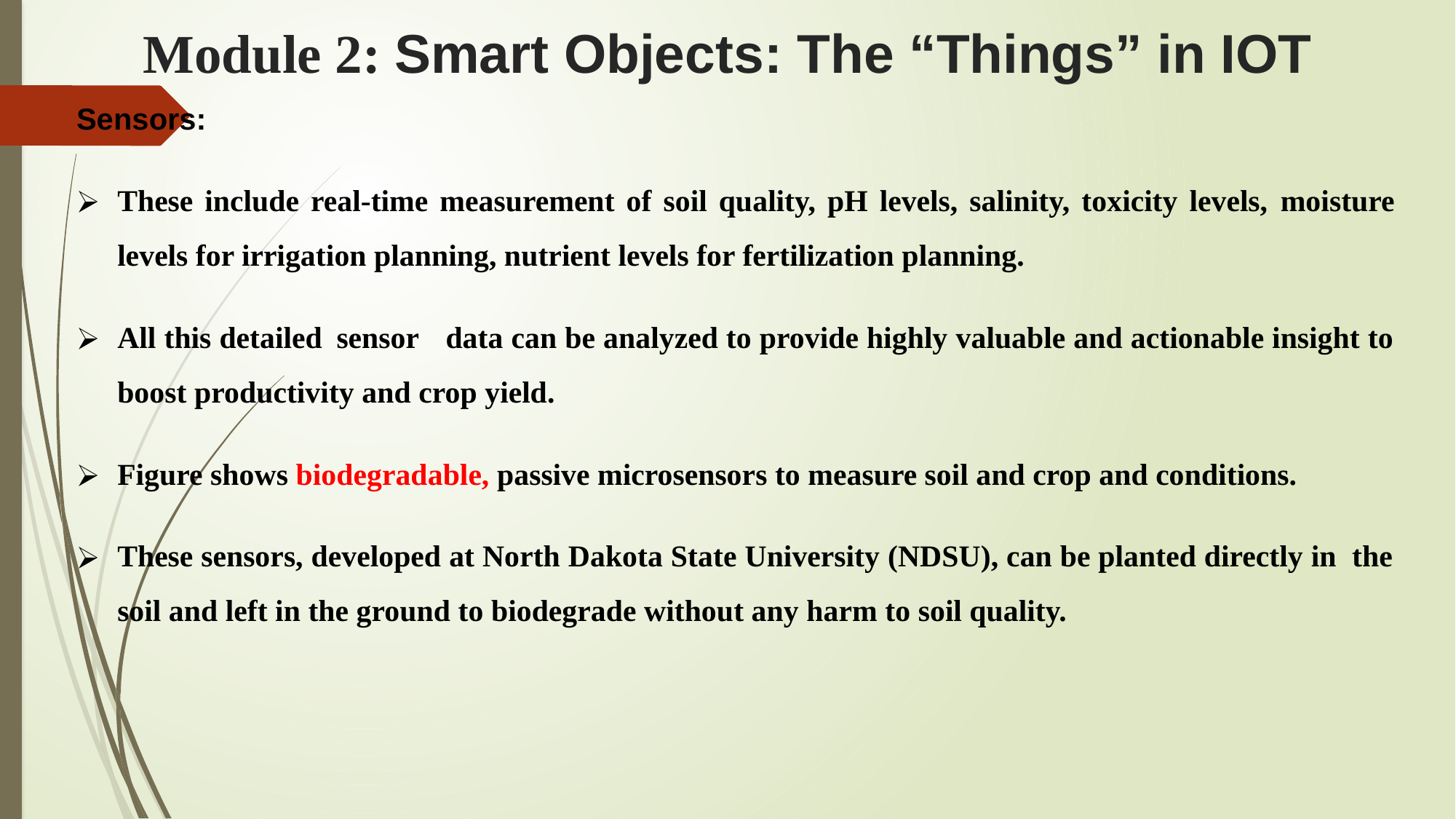

# Module 2: Smart Objects: The “Things” in IOT
Sensors:
These include real-time measurement of soil quality, pH levels, salinity, toxicity levels, moisture levels for irrigation planning, nutrient levels for fertilization planning.
All this detailed	sensor	data can be analyzed to provide highly valuable and actionable insight to boost productivity and crop yield.
Figure shows biodegradable, passive microsensors to measure soil and crop and conditions.
These sensors, developed at North Dakota State University (NDSU), can be planted directly in  the soil and left in the ground to biodegrade without any harm to soil quality.